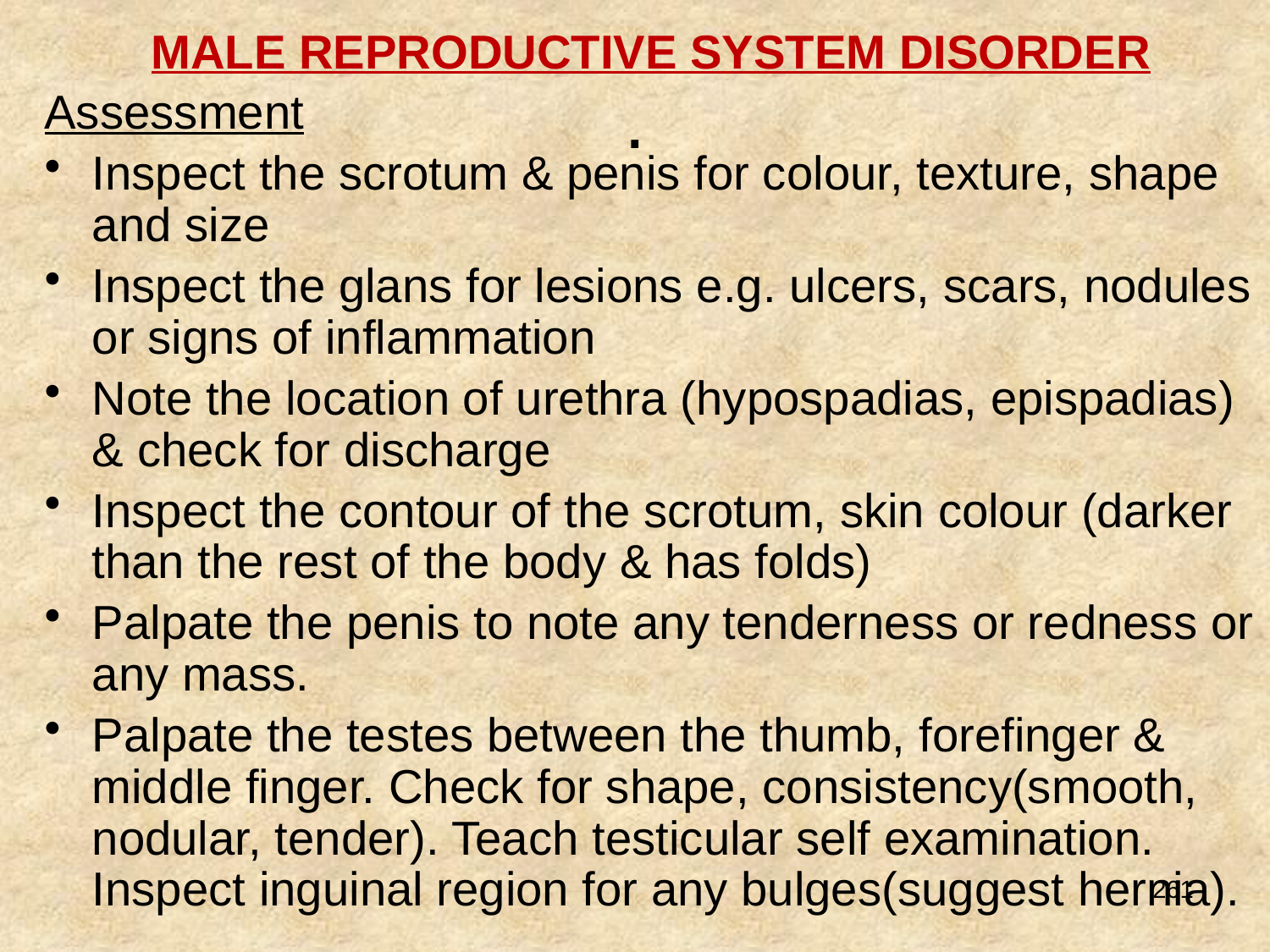

MALE REPRODUCTIVE SYSTEM DISORDER
Assessment
Inspect the scrotum & penis for colour, texture, shape and size
Inspect the glans for lesions e.g. ulcers, scars, nodules or signs of inflammation
Note the location of urethra (hypospadias, epispadias) & check for discharge
Inspect the contour of the scrotum, skin colour (darker than the rest of the body & has folds)
Palpate the penis to note any tenderness or redness or any mass.
Palpate the testes between the thumb, forefinger & middle finger. Check for shape, consistency(smooth, nodular, tender). Teach testicular self examination. Inspect inguinal region for any bulges(suggest hernia).

# .
261